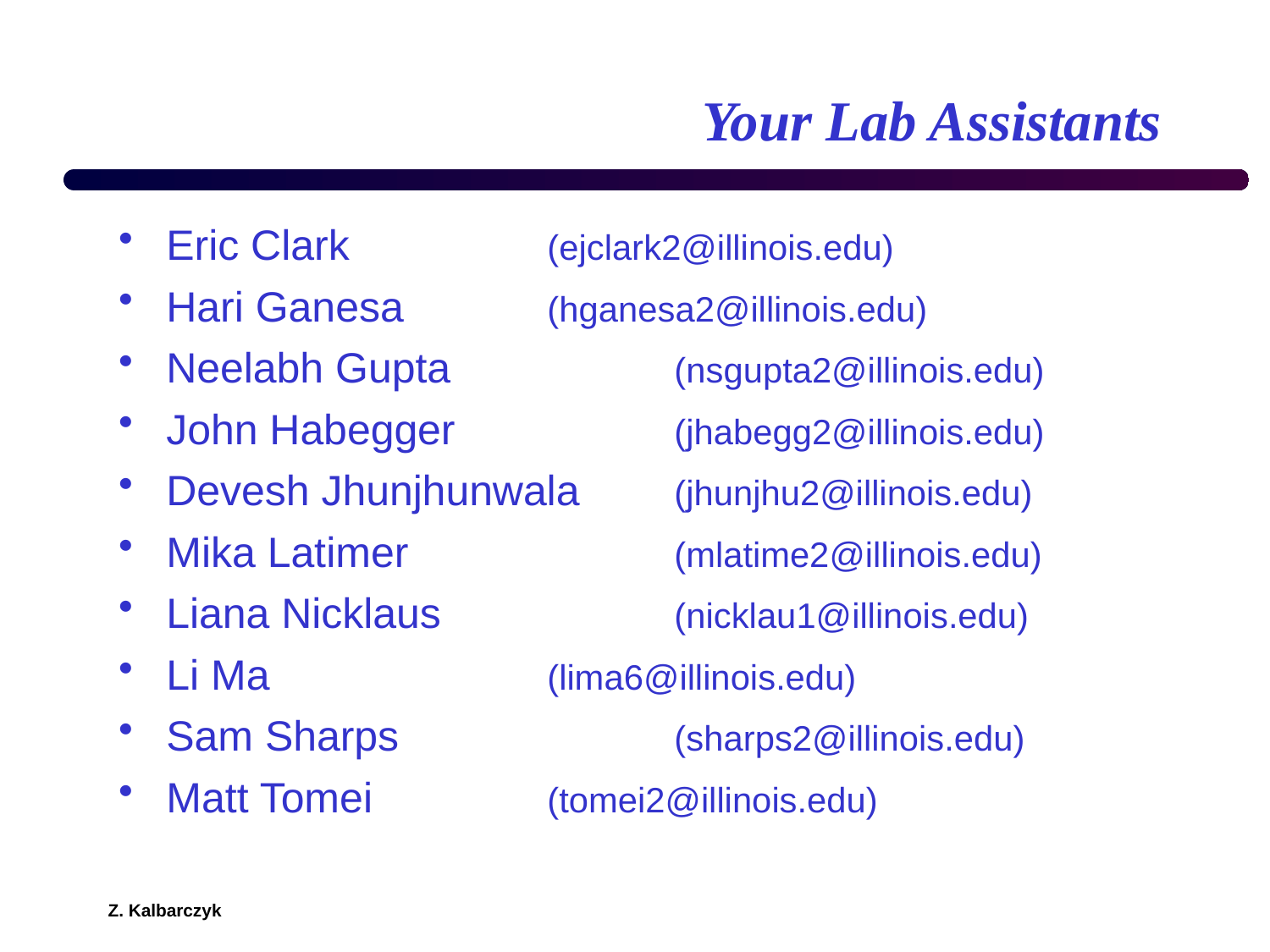

# Your Lab Assistants
Eric Clark  		(ejclark2@illinois.edu)
Hari Ganesa 		(hganesa2@illinois.edu)
Neelabh Gupta 		(nsgupta2@illinois.edu)
John Habegger 		(jhabegg2@illinois.edu)
Devesh Jhunjhunwala 	(jhunjhu2@illinois.edu)
Mika Latimer 		(mlatime2@illinois.edu)
Liana Nicklaus 		(nicklau1@illinois.edu)
Li Ma 			(lima6@illinois.edu)
Sam Sharps  		(sharps2@illinois.edu)
Matt Tomei  		(tomei2@illinois.edu)

Hari Ganesa (hganesa2@illinois.edu)
Neelabh Gupta (nsgupta2@illinois.edu)
Rajiv Nair (rsnair2@illinois.edu)
Sam Sharps (sharps2@illinois.edu)
Matthew Tomei (tomei2@illinois.edu)
Yi Zhou (yizhou4@illinois.edu)

Z. Kalbarczyk